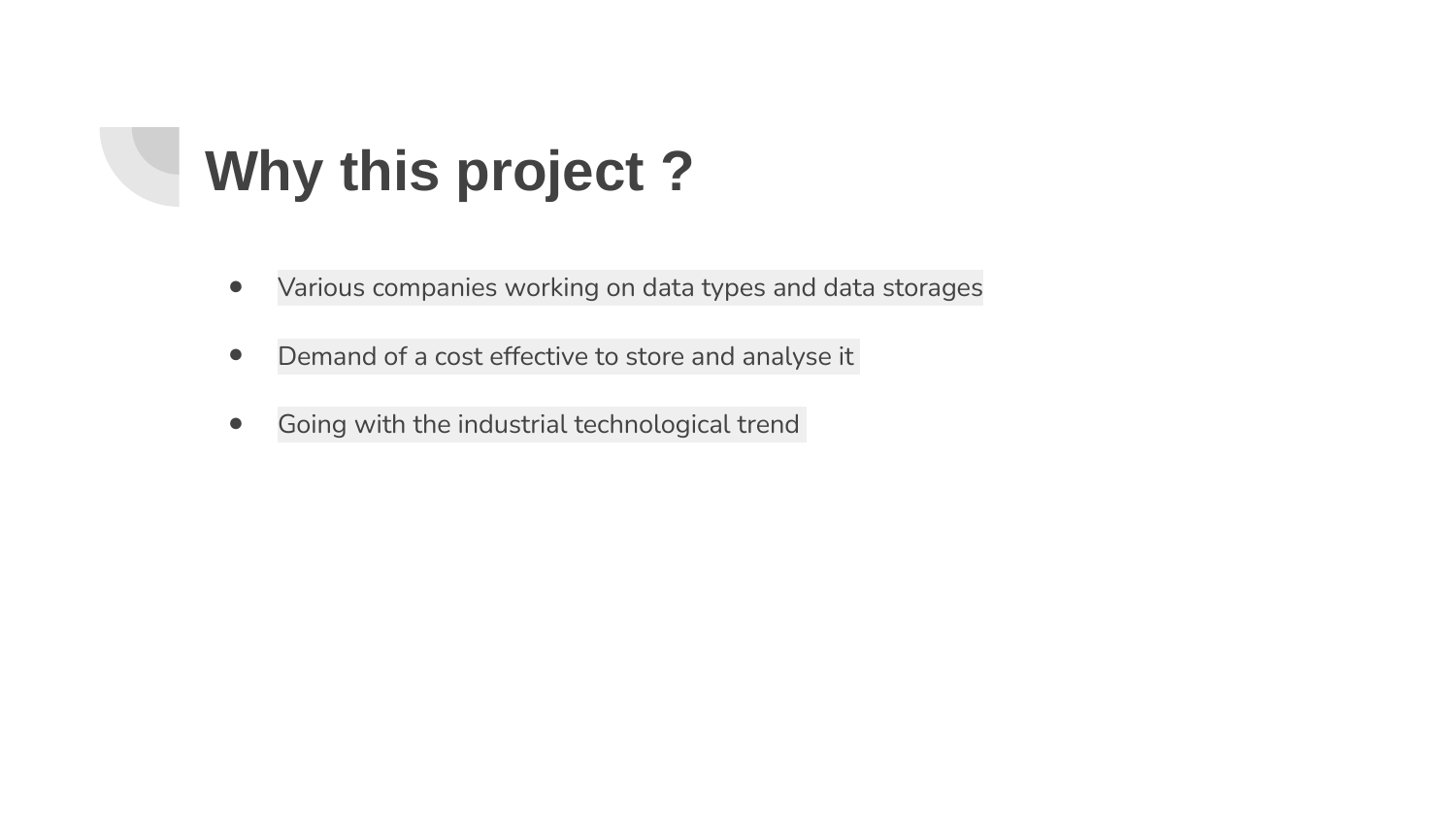

# Why this project ?
Various companies working on data types and data storages
Demand of a cost effective to store and analyse it
Going with the industrial technological trend